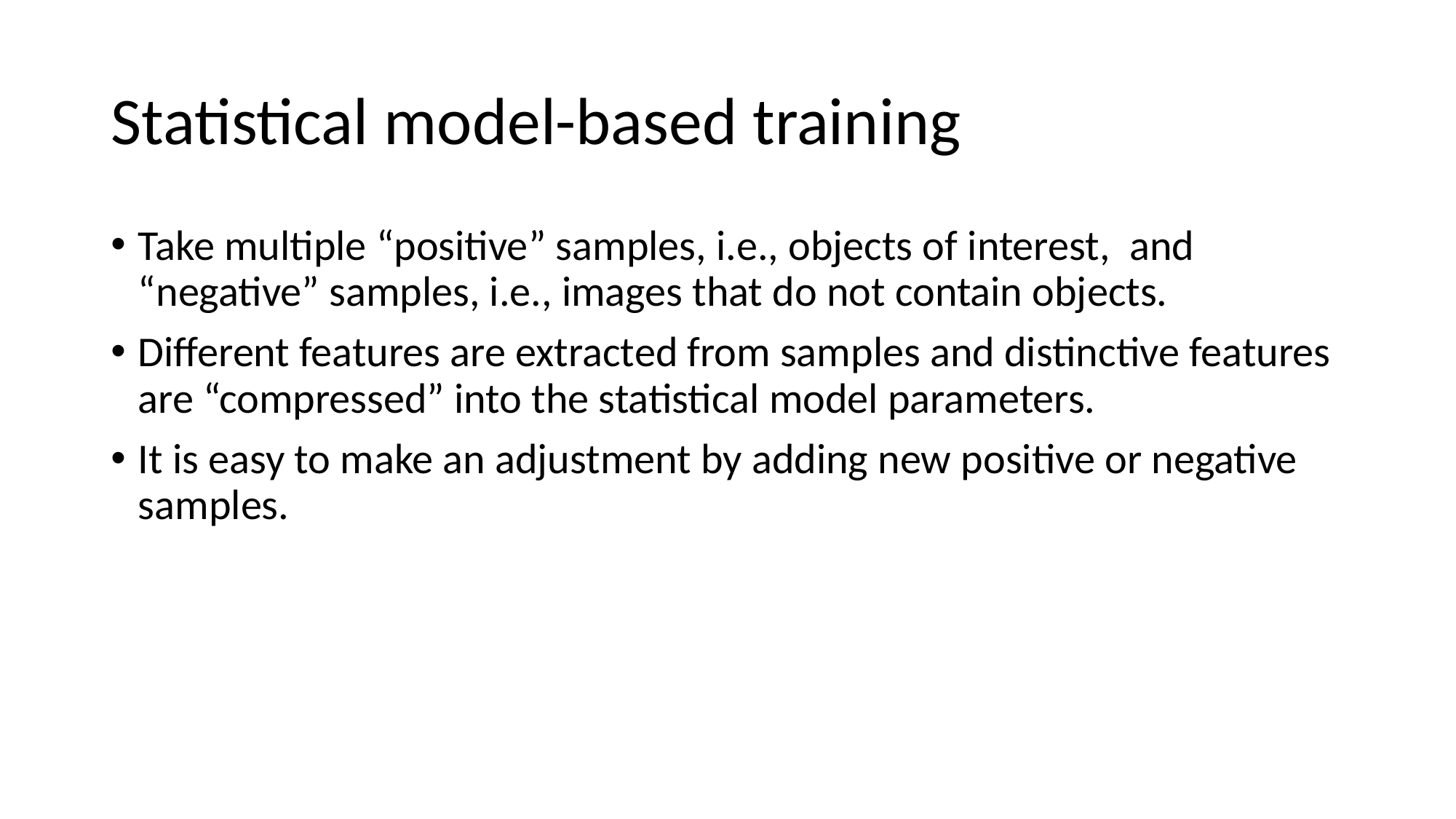

# Statistical model-based training
Take multiple “positive” samples, i.e., objects of interest,  and “negative” samples, i.e., images that do not contain objects.
Different features are extracted from samples and distinctive features are “compressed” into the statistical model parameters.
It is easy to make an adjustment by adding new positive or negative samples.